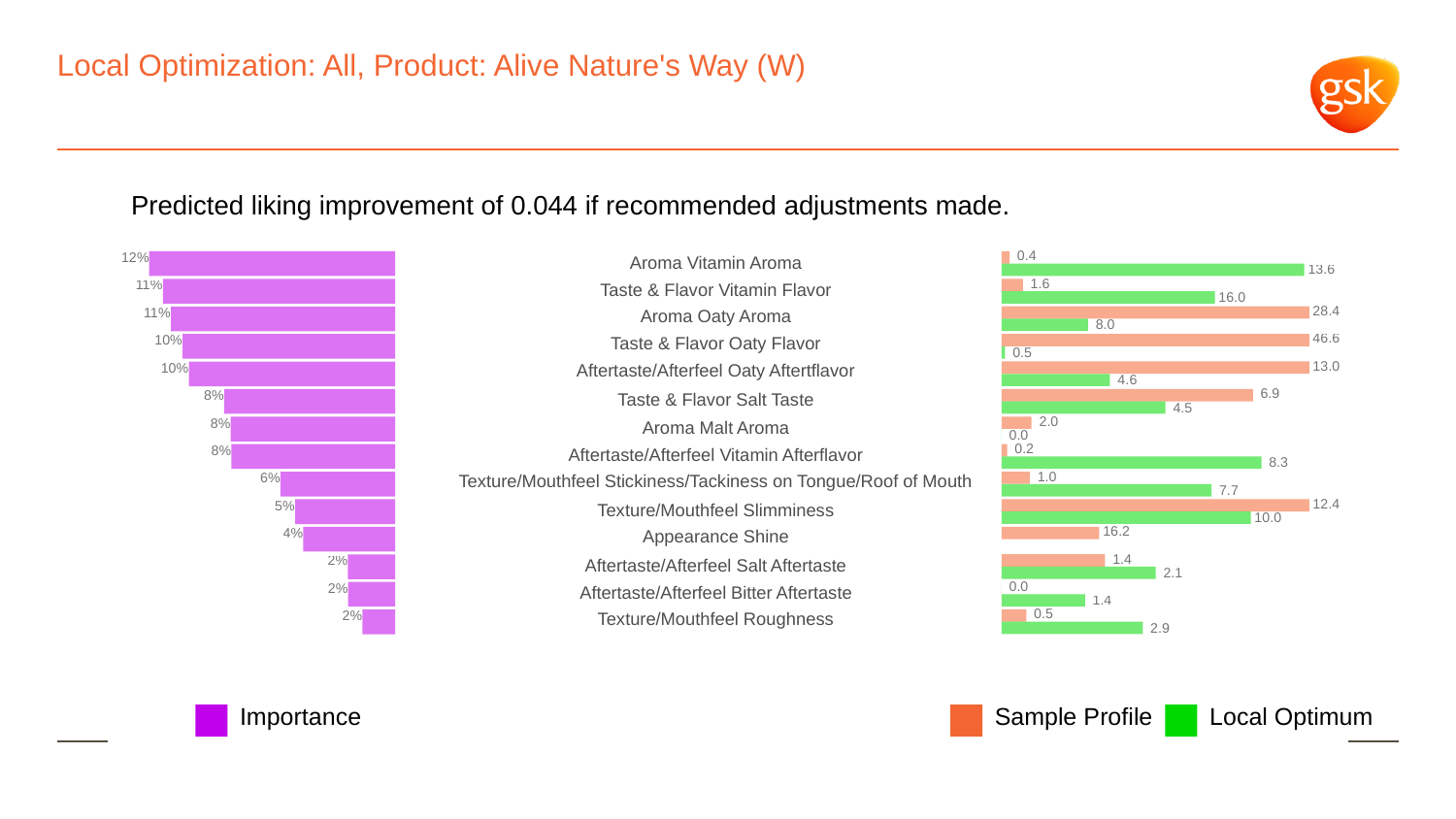

# Local Optimization: All, Product: Alive Nature's Way (W)

Predicted liking improvement of 0.044 if recommended adjustments made.

  0.4
12%
Aroma Vitamin Aroma

 13.6

  1.6
11%
Taste & Flavor Vitamin Flavor

 16.0

 28.4
11%
Aroma Oaty Aroma

  8.0

 46.6
10%
Taste & Flavor Oaty Flavor

  0.5

 13.0
10%
Aftertaste/Afterfeel Oaty Aftertflavor

  4.6

  6.9
8%
Taste & Flavor Salt Taste

  4.5

  2.0
8%
Aroma Malt Aroma

  0.0

  0.2
8%
Aftertaste/Afterfeel Vitamin Afterflavor

  8.3

  1.0
6%
Texture/Mouthfeel Stickiness/Tackiness on Tongue/Roof of Mouth

  7.7

 12.4
5%
Texture/Mouthfeel Slimminess

 10.0

 16.2
4%
Appearance Shine

  1.4
2%
Aftertaste/Afterfeel Salt Aftertaste

  2.1

  0.0
2%
Aftertaste/Afterfeel Bitter Aftertaste

  1.4

  0.5
2%
Texture/Mouthfeel Roughness

  2.9

Local Optimum
Sample Profile
Importance